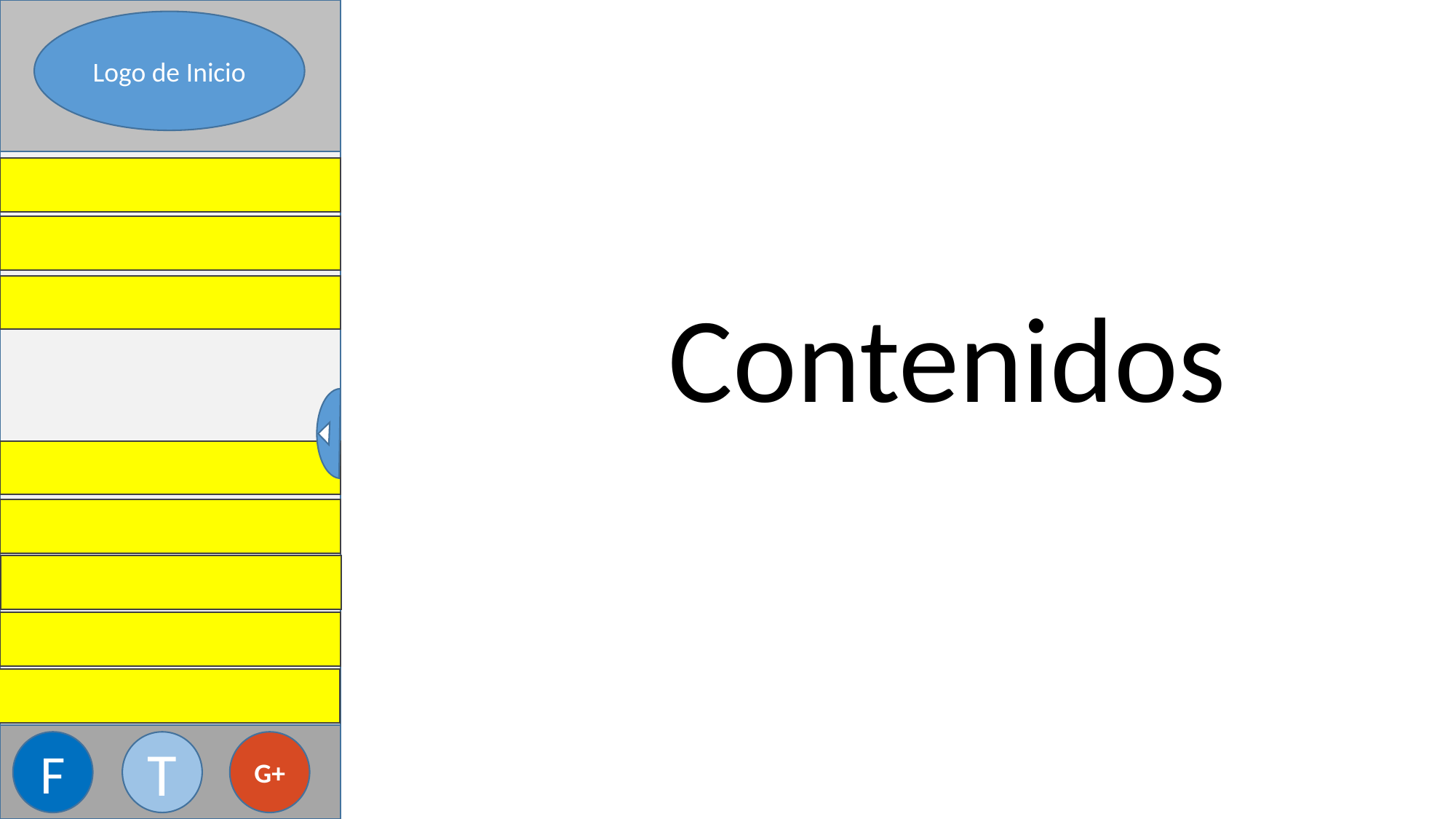

Logo de Inicio

Contenidos

F
T
G+